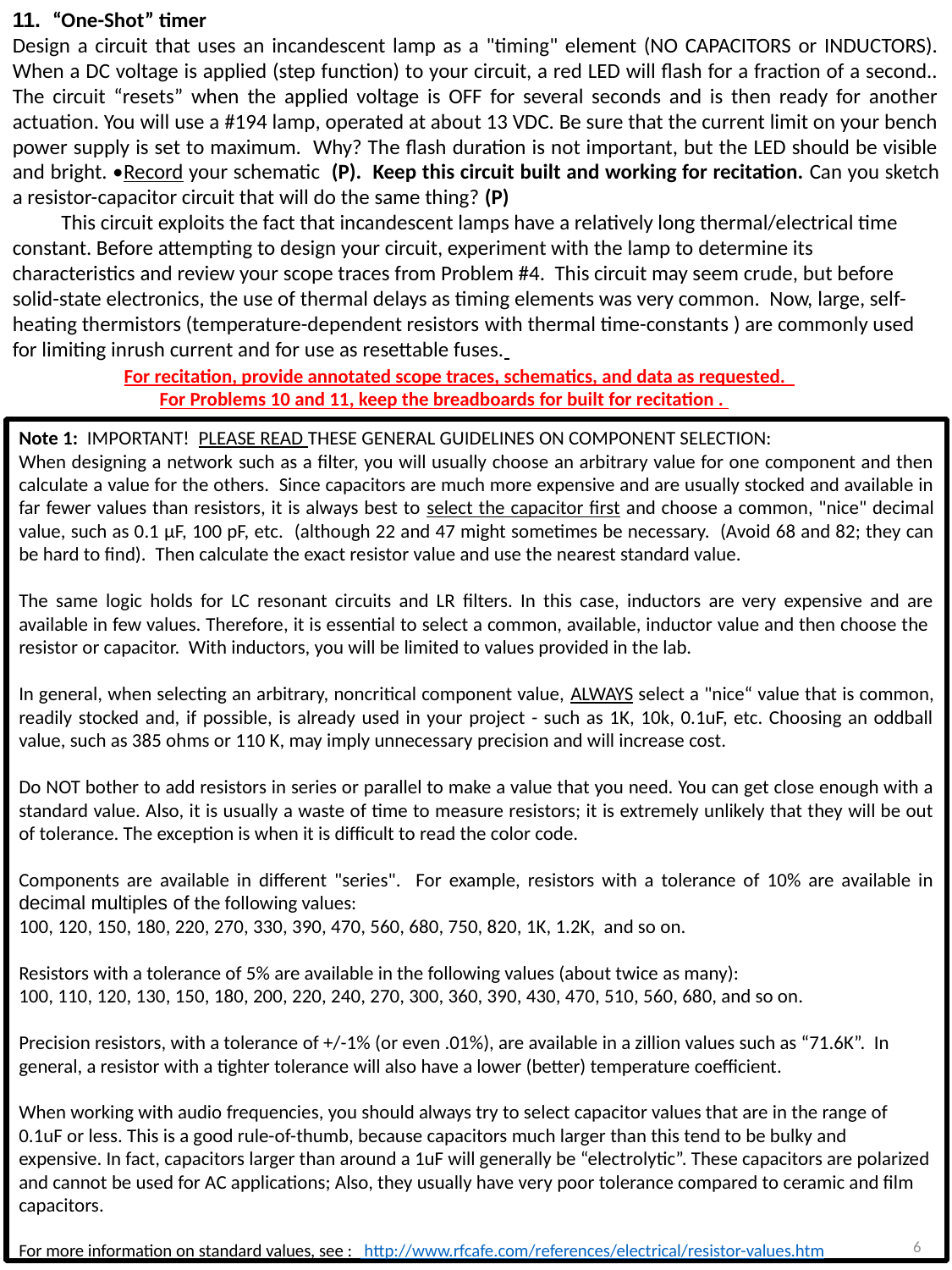

11.  “One-Shot” timer
Design a circuit that uses an incandescent lamp as a "timing" element (NO CAPACITORS or INDUCTORS). When a DC voltage is applied (step function) to your circuit, a red LED will flash for a fraction of a second.. The circuit “resets” when the applied voltage is OFF for several seconds and is then ready for another actuation. You will use a #194 lamp, operated at about 13 VDC. Be sure that the current limit on your bench power supply is set to maximum.  Why? The flash duration is not important, but the LED should be visible and bright. •Record your schematic  (P).  Keep this circuit built and working for recitation. Can you sketch a resistor-capacitor circuit that will do the same thing? (P)
          This circuit exploits the fact that incandescent lamps have a relatively long thermal/electrical time constant. Before attempting to design your circuit, experiment with the lamp to determine its characteristics and review your scope traces from Problem #4.  This circuit may seem crude, but before solid-state electronics, the use of thermal delays as timing elements was very common.  Now, large, self-heating thermistors (temperature-dependent resistors with thermal time-constants ) are commonly used for limiting inrush current and for use as resettable fuses.
For recitation, provide annotated scope traces, schematics, and data as requested.
        For Problems 10 and 11, keep the breadboards for built for recitation .
Note 1:  IMPORTANT!  PLEASE READ THESE GENERAL GUIDELINES ON COMPONENT SELECTION:
When designing a network such as a filter, you will usually choose an arbitrary value for one component and then calculate a value for the others.  Since capacitors are much more expensive and are usually stocked and available in far fewer values than resistors, it is always best to select the capacitor first and choose a common, "nice" decimal value, such as 0.1 µF, 100 pF, etc.  (although 22 and 47 might sometimes be necessary.  (Avoid 68 and 82; they can be hard to find).  Then calculate the exact resistor value and use the nearest standard value.

The same logic holds for LC resonant circuits and LR filters. In this case, inductors are very expensive and are available in few values. Therefore, it is essential to select a common, available, inductor value and then choose the  resistor or capacitor.  With inductors, you will be limited to values provided in the lab.

In general, when selecting an arbitrary, noncritical component value, ALWAYS select a "nice“ value that is common, readily stocked and, if possible, is already used in your project - such as 1K, 10k, 0.1uF, etc. Choosing an oddball value, such as 385 ohms or 110 K, may imply unnecessary precision and will increase cost.

Do NOT bother to add resistors in series or parallel to make a value that you need. You can get close enough with a standard value. Also, it is usually a waste of time to measure resistors; it is extremely unlikely that they will be out of tolerance. The exception is when it is difficult to read the color code.

Components are available in different "series".  For example, resistors with a tolerance of 10% are available in decimal multiples of the following values:
100, 120, 150, 180, 220, 270, 330, 390, 470, 560, 680, 750, 820, 1K, 1.2K,  and so on.

Resistors with a tolerance of 5% are available in the following values (about twice as many):
100, 110, 120, 130, 150, 180, 200, 220, 240, 270, 300, 360, 390, 430, 470, 510, 560, 680, and so on.

Precision resistors, with a tolerance of +/-1% (or even .01%), are available in a zillion values such as “71.6K”.  In general, a resistor with a tighter tolerance will also have a lower (better) temperature coefficient.

When working with audio frequencies, you should always try to select capacitor values that are in the range of 0.1uF or less. This is a good rule-of-thumb, because capacitors much larger than this tend to be bulky and expensive. In fact, capacitors larger than around a 1uF will generally be “electrolytic”. These capacitors are polarized and cannot be used for AC applications; Also, they usually have very poor tolerance compared to ceramic and film capacitors.

For more information on standard values, see :   http://www.rfcafe.com/references/electrical/resistor-values.htm
6